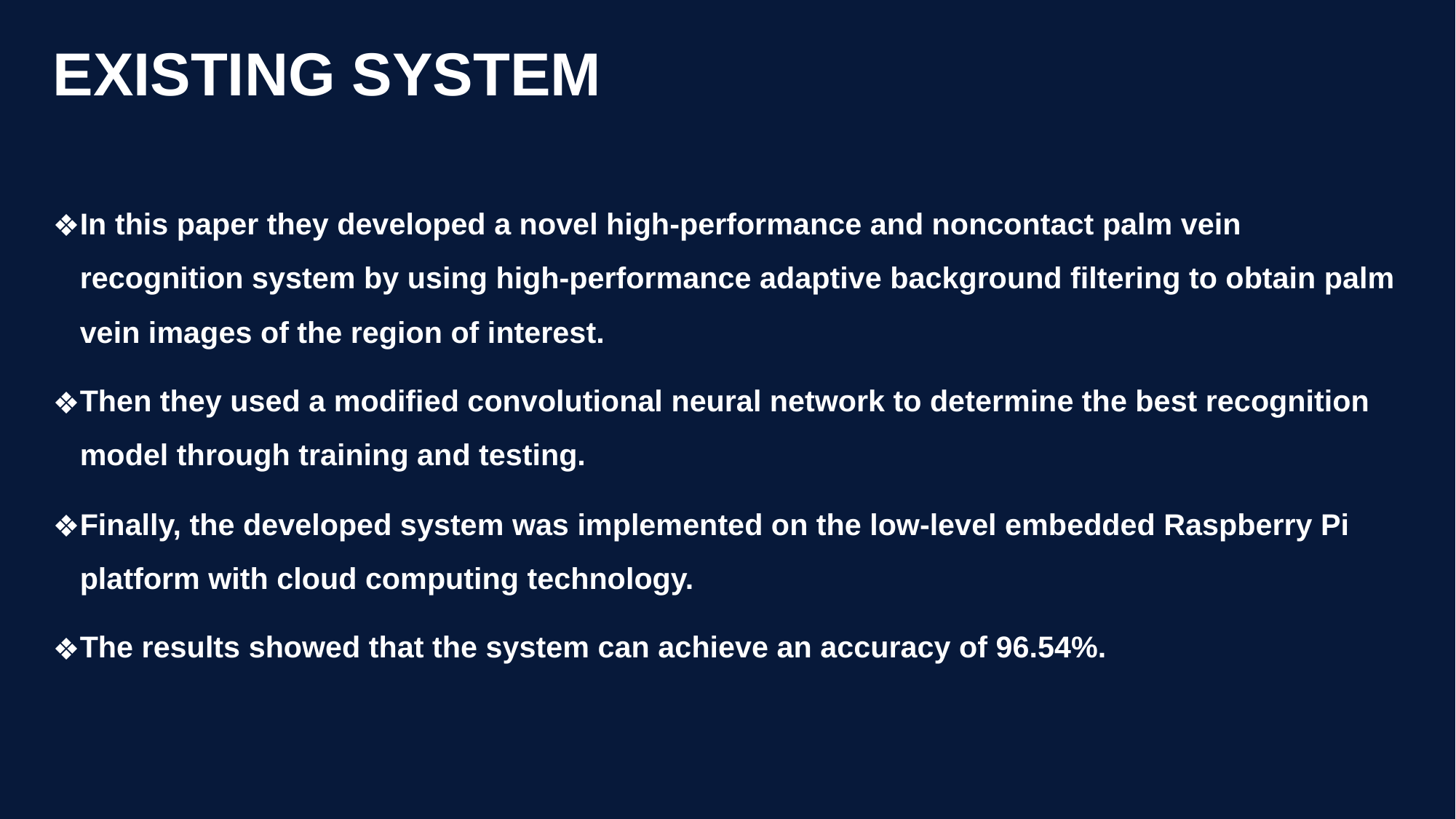

# EXISTING SYSTEM
In this paper they developed a novel high-performance and noncontact palm vein recognition system by using high-performance adaptive background filtering to obtain palm vein images of the region of interest.
Then they used a modified convolutional neural network to determine the best recognition model through training and testing.
Finally, the developed system was implemented on the low-level embedded Raspberry Pi platform with cloud computing technology.
The results showed that the system can achieve an accuracy of 96.54%.